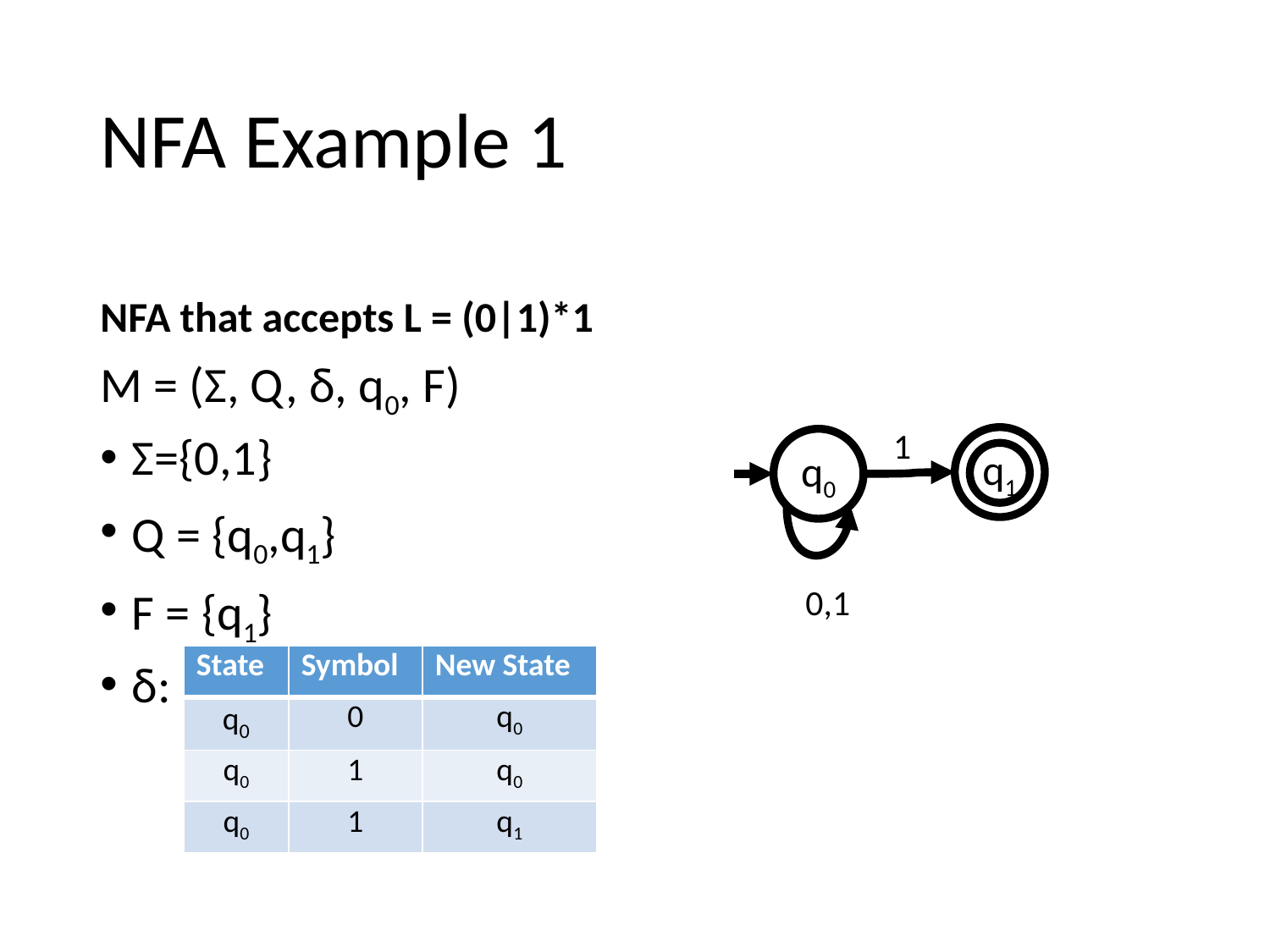

# NFA Example 1
NFA that accepts L = (0|1)*1
M = (Σ, Q, δ, q0, F)
Σ={0,1}
Q = {q0,q1}
F = {q1}
δ:

1
q1
q0

0,1
| State | Symbol | New State |
| --- | --- | --- |
| q0 | 0 | q0 |
| q0 | 1 | q0 |
| q0 | 1 | q1 |